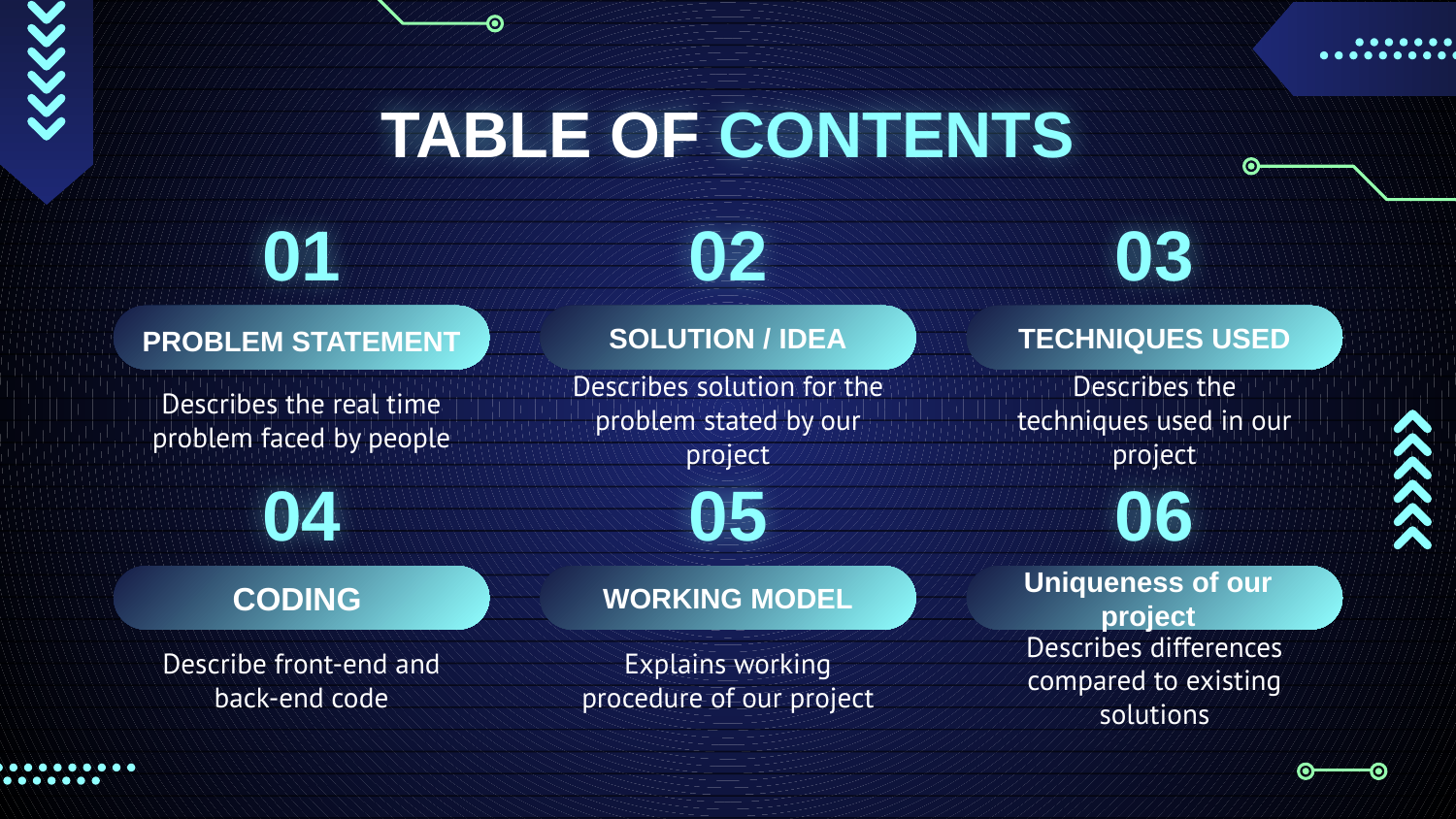

# TABLE OF CONTENTS

02
03
01

SOLUTION / IDEA
TECHNIQUES USED
PROBLEM STATEMENT
Describes the real time problem faced by people
Describes solution for the problem stated by our project
Describes the techniques used in our project
04
05
06

CODING
WORKING MODEL
Uniqueness of our project
Describe front-end and back-end code
Explains working procedure of our project
Describes differences compared to existing solutions